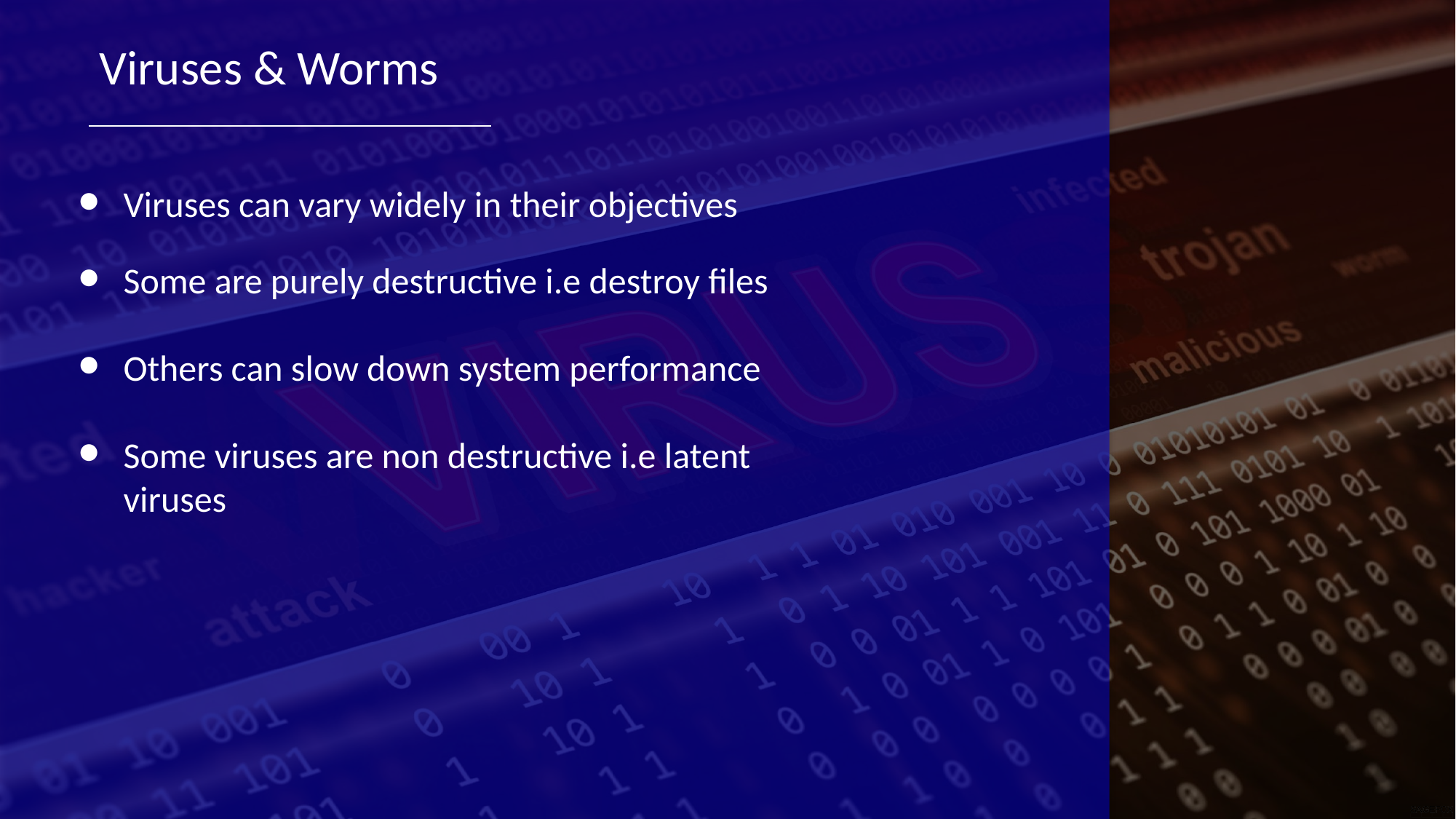

Viruses & Worms
Viruses can vary widely in their objectives

Some are purely destructive i.e destroy files

Others can slow down system performance

Some viruses are non destructive i.e latent viruses